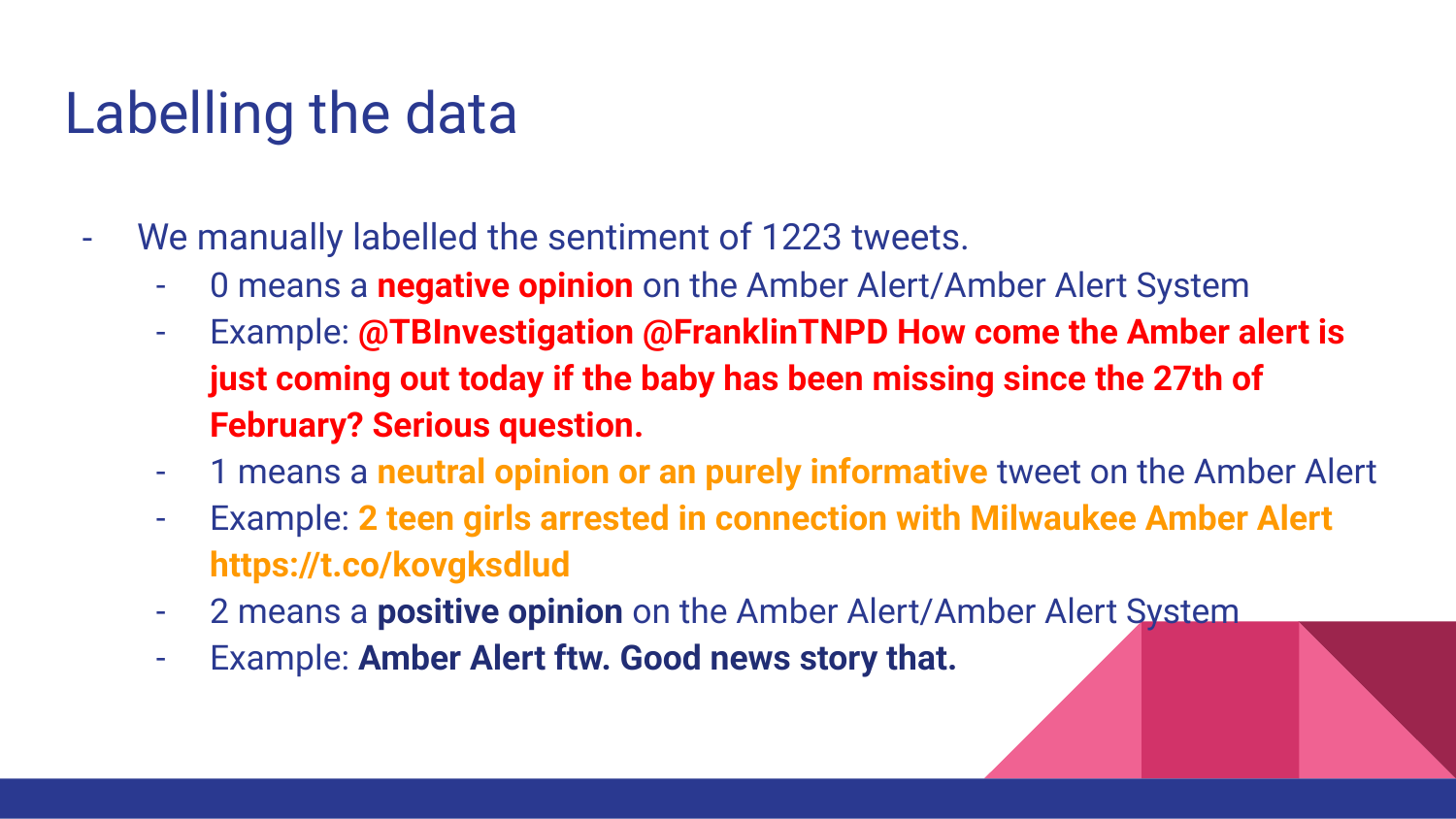

# Labelling the data
We manually labelled the sentiment of 1223 tweets.
0 means a negative opinion on the Amber Alert/Amber Alert System
Example: @TBInvestigation @FranklinTNPD How come the Amber alert is just coming out today if the baby has been missing since the 27th of February? Serious question.
1 means a neutral opinion or an purely informative tweet on the Amber Alert
Example: 2 teen girls arrested in connection with Milwaukee Amber Alert https://t.co/kovgksdlud
2 means a positive opinion on the Amber Alert/Amber Alert System
Example: Amber Alert ftw. Good news story that.